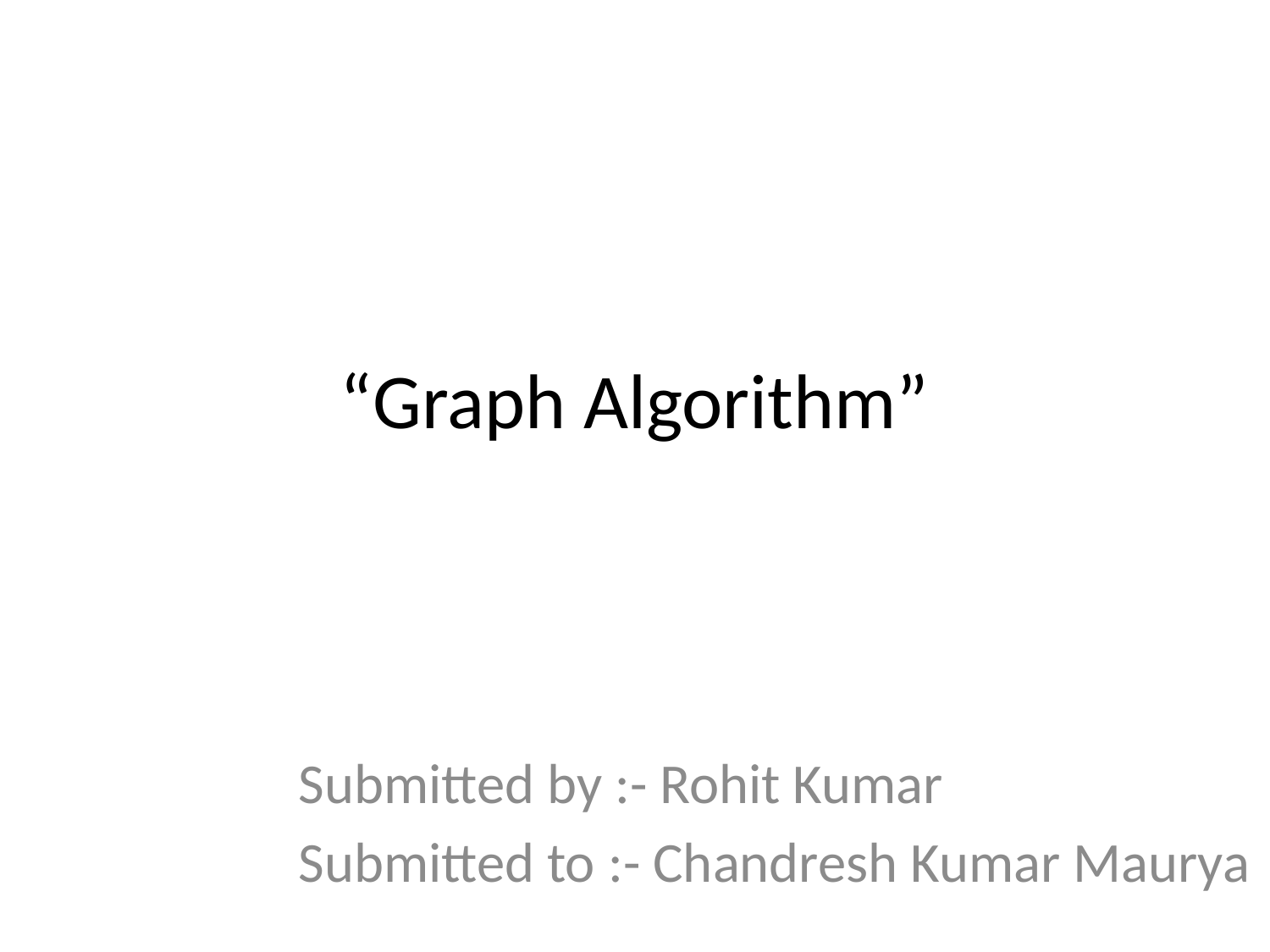

# “Graph Algorithm”
Submitted by :- Rohit Kumar
Submitted to :- Chandresh Kumar Maurya